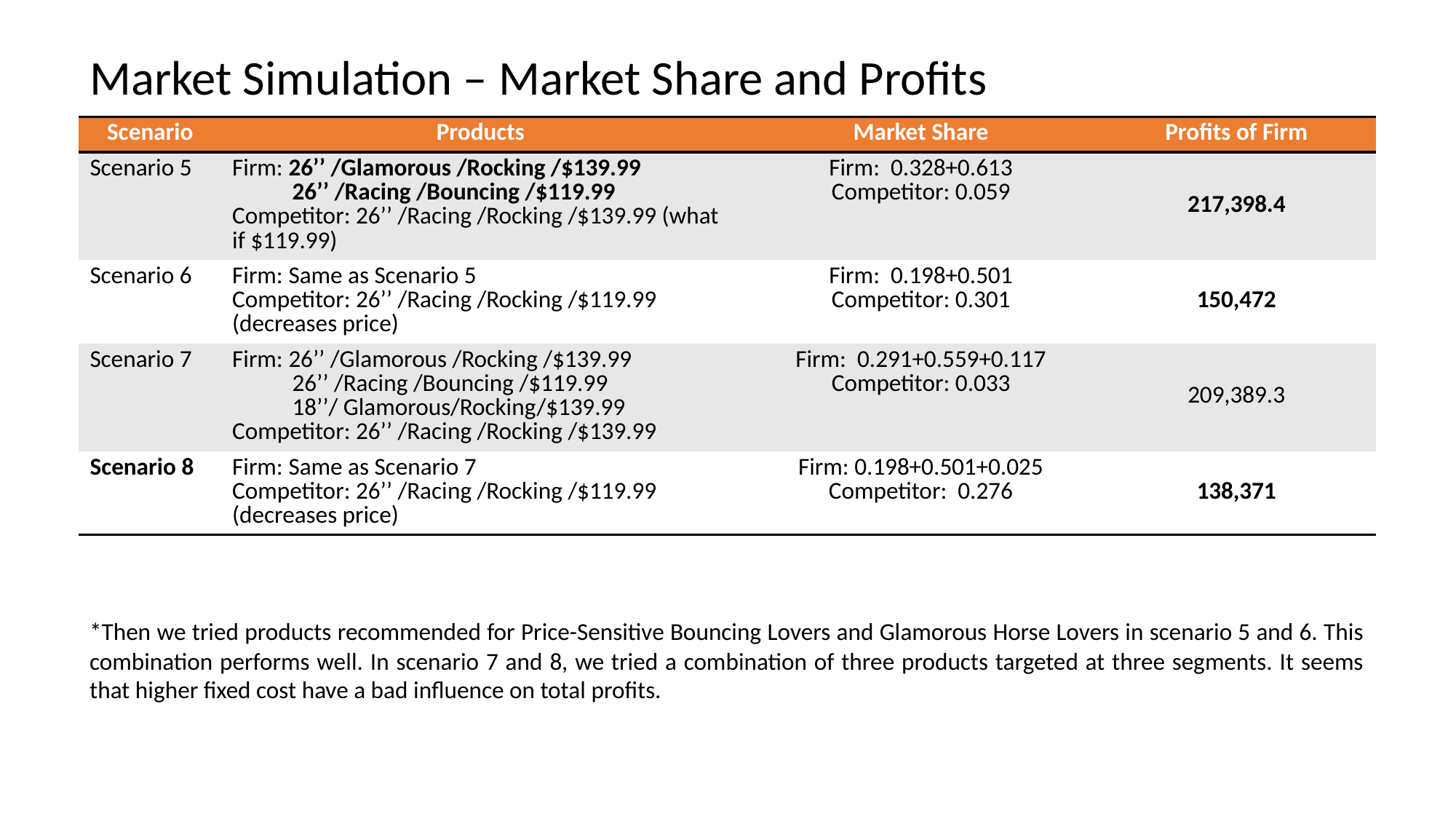

# Market Simulation – Market Share and Profits
| Scenario | Products | Market Share | Profits of Firm |
| --- | --- | --- | --- |
| Scenario 5 | Firm: 26’’ /Glamorous /Rocking /$139.99 26’’ /Racing /Bouncing /$119.99 Competitor: 26’’ /Racing /Rocking /$139.99 (what if $119.99) | Firm: 0.328+0.613 Competitor: 0.059 | 217,398.4 |
| Scenario 6 | Firm: Same as Scenario 5 Competitor: 26’’ /Racing /Rocking /$119.99 (decreases price) | Firm: 0.198+0.501 Competitor: 0.301 | 150,472 |
| Scenario 7 | Firm: 26’’ /Glamorous /Rocking /$139.99 26’’ /Racing /Bouncing /$119.99 18’’/ Glamorous/Rocking/$139.99 Competitor: 26’’ /Racing /Rocking /$139.99 | Firm: 0.291+0.559+0.117 Competitor: 0.033 | 209,389.3 |
| Scenario 8 | Firm: Same as Scenario 7 Competitor: 26’’ /Racing /Rocking /$119.99 (decreases price) | Firm: 0.198+0.501+0.025 Competitor: 0.276 | 138,371 |
*Then we tried products recommended for Price-Sensitive Bouncing Lovers and Glamorous Horse Lovers in scenario 5 and 6. This combination performs well. In scenario 7 and 8, we tried a combination of three products targeted at three segments. It seems that higher fixed cost have a bad influence on total profits.